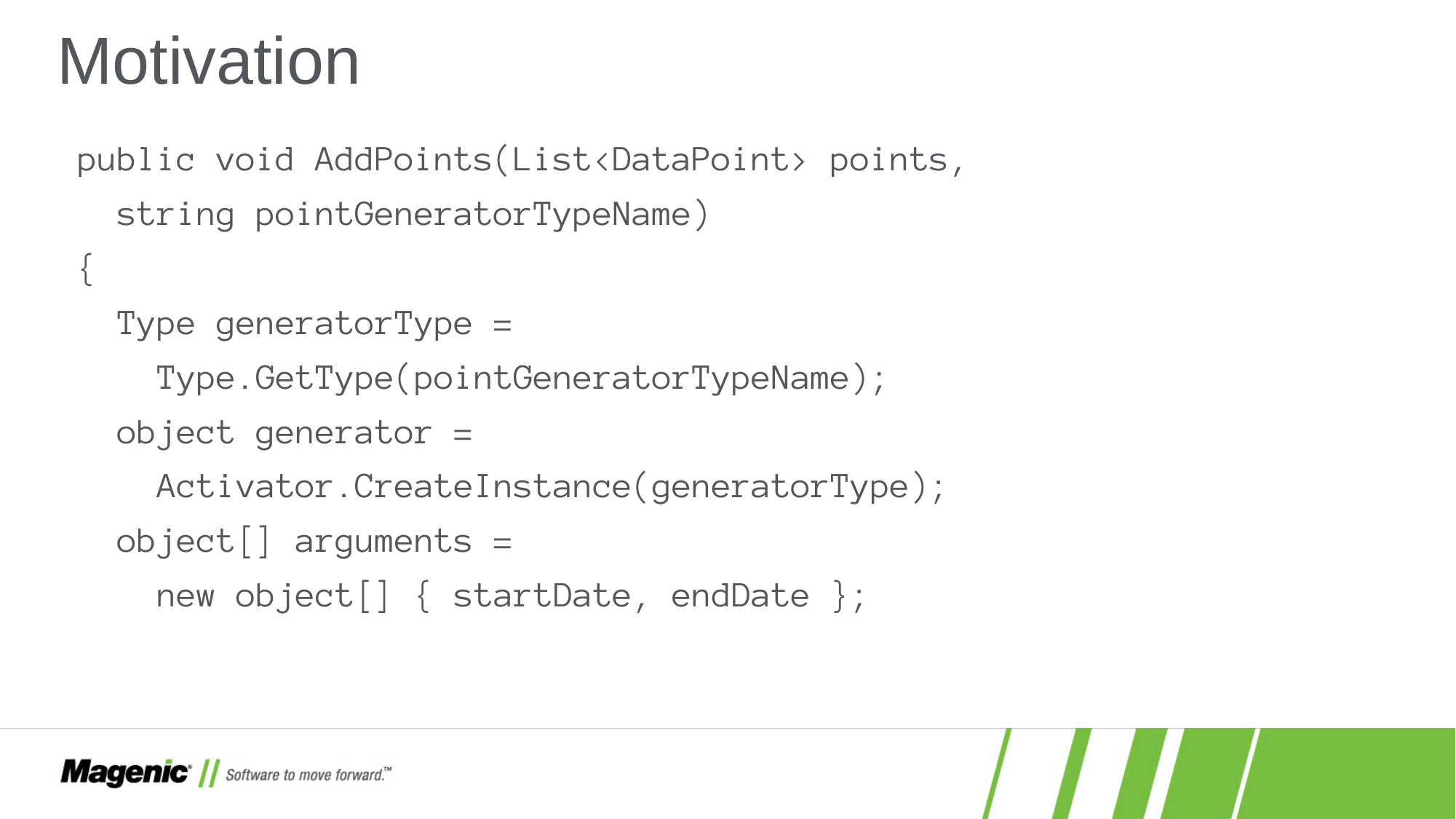

# Motivation
public void AddPoints(List<DataPoint> points,
  string pointGeneratorTypeName)
{
  Type generatorType =
    Type.GetType(pointGeneratorTypeName);
  object generator =
    Activator.CreateInstance(generatorType);
  object[] arguments =
    new object[] { startDate, endDate };